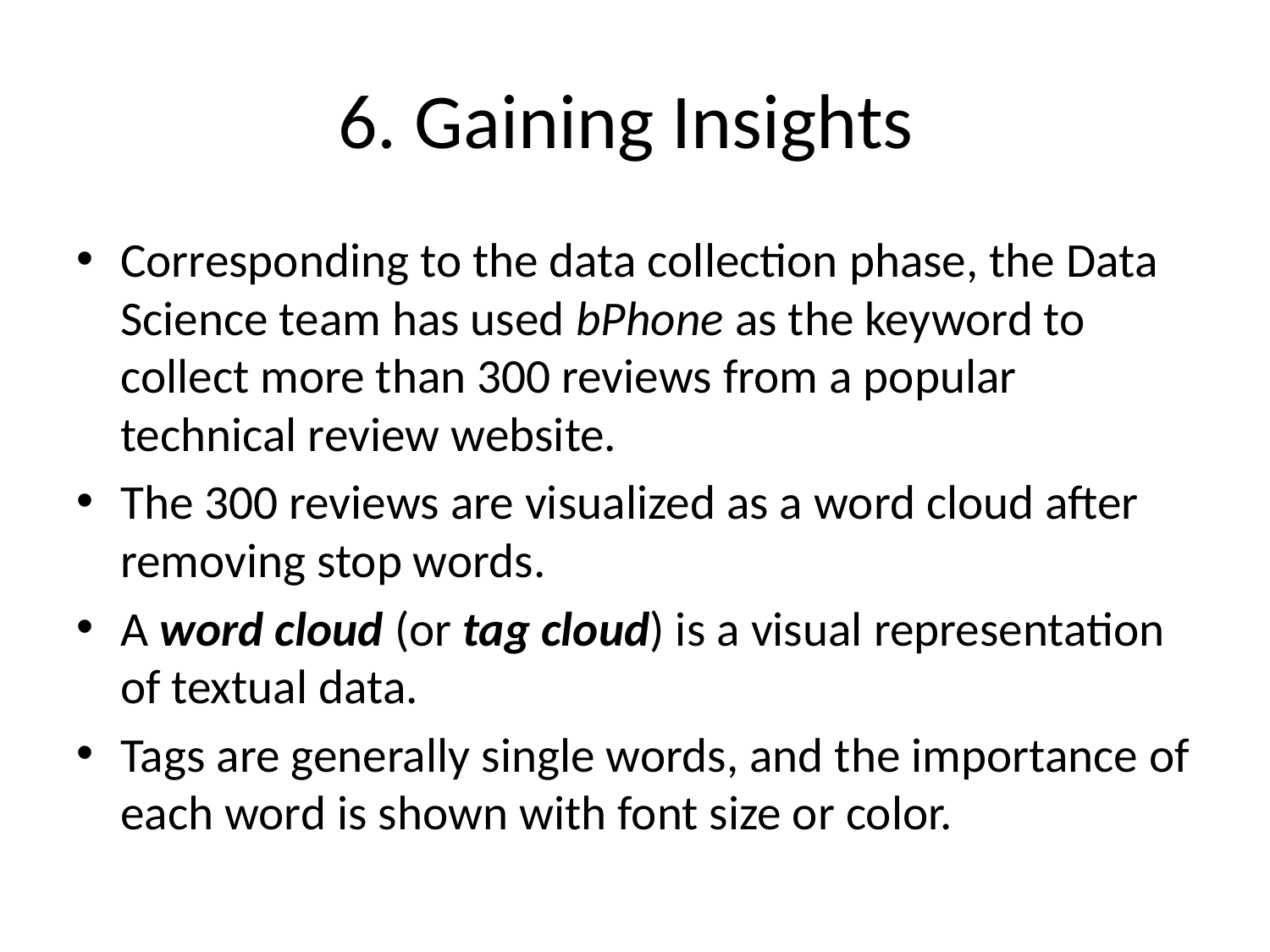

# 6. Gaining Insights
Corresponding to the data collection phase, the Data Science team has used bPhone as the keyword to collect more than 300 reviews from a popular technical review website.
The 300 reviews are visualized as a word cloud after removing stop words.
A word cloud (or tag cloud) is a visual representation of textual data.
Tags are generally single words, and the importance of each word is shown with font size or color.